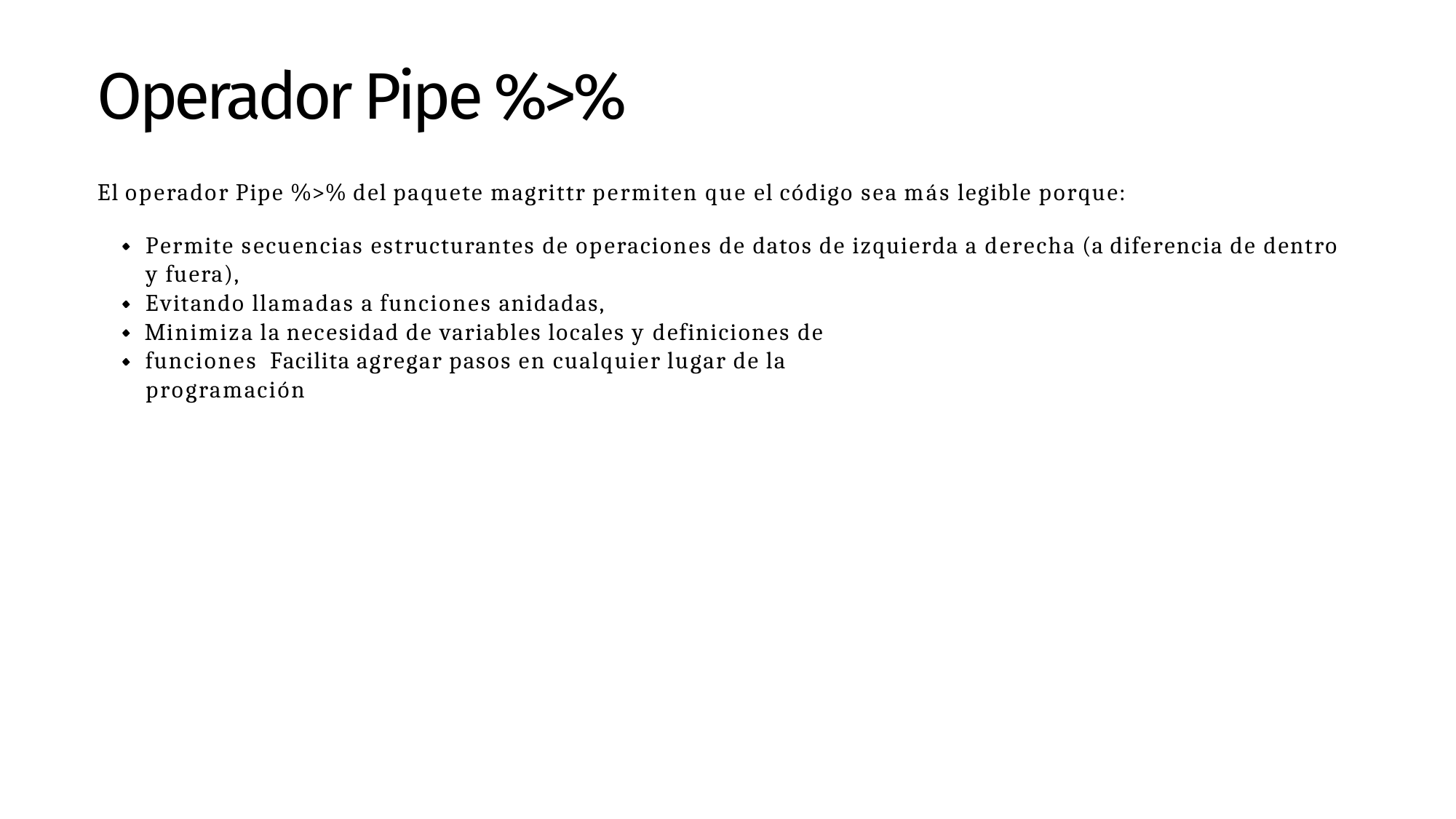

Operador Pipe %>%
El operador Pipe %>% del paquete magrittr permiten que el código sea más legible porque:
Permite secuencias estructurantes de operaciones de datos de izquierda a derecha (a diferencia de dentro  y fuera),
Evitando llamadas a funciones anidadas,
Minimiza la necesidad de variables locales y definiciones de funciones  Facilita agregar pasos en cualquier lugar de la programación